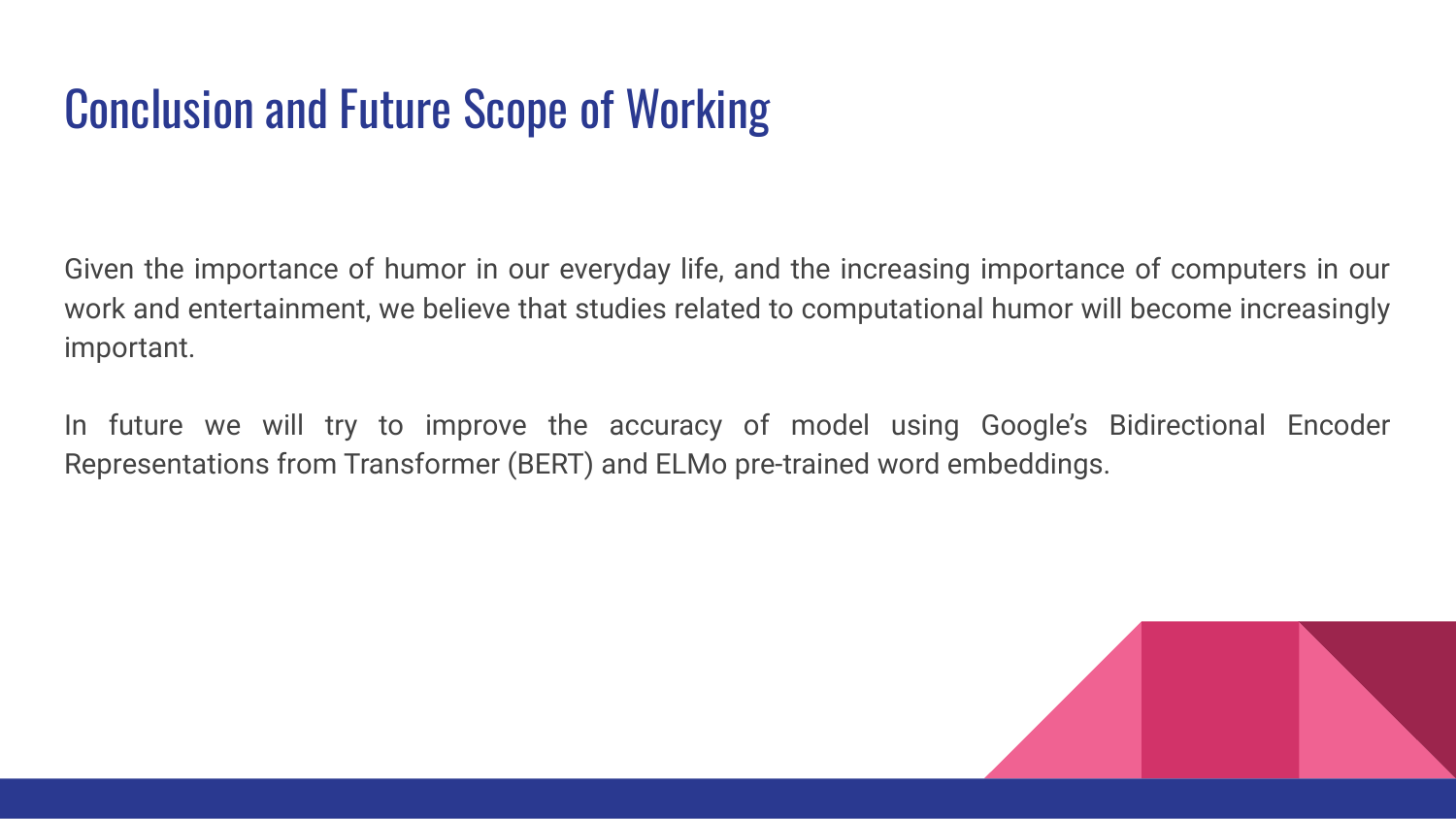

# Conclusion and Future Scope of Working
Given the importance of humor in our everyday life, and the increasing importance of computers in our work and entertainment, we believe that studies related to computational humor will become increasingly important.

In future we will try to improve the accuracy of model using Google’s Bidirectional Encoder Representations from Transformer (BERT) and ELMo pre-trained word embeddings.